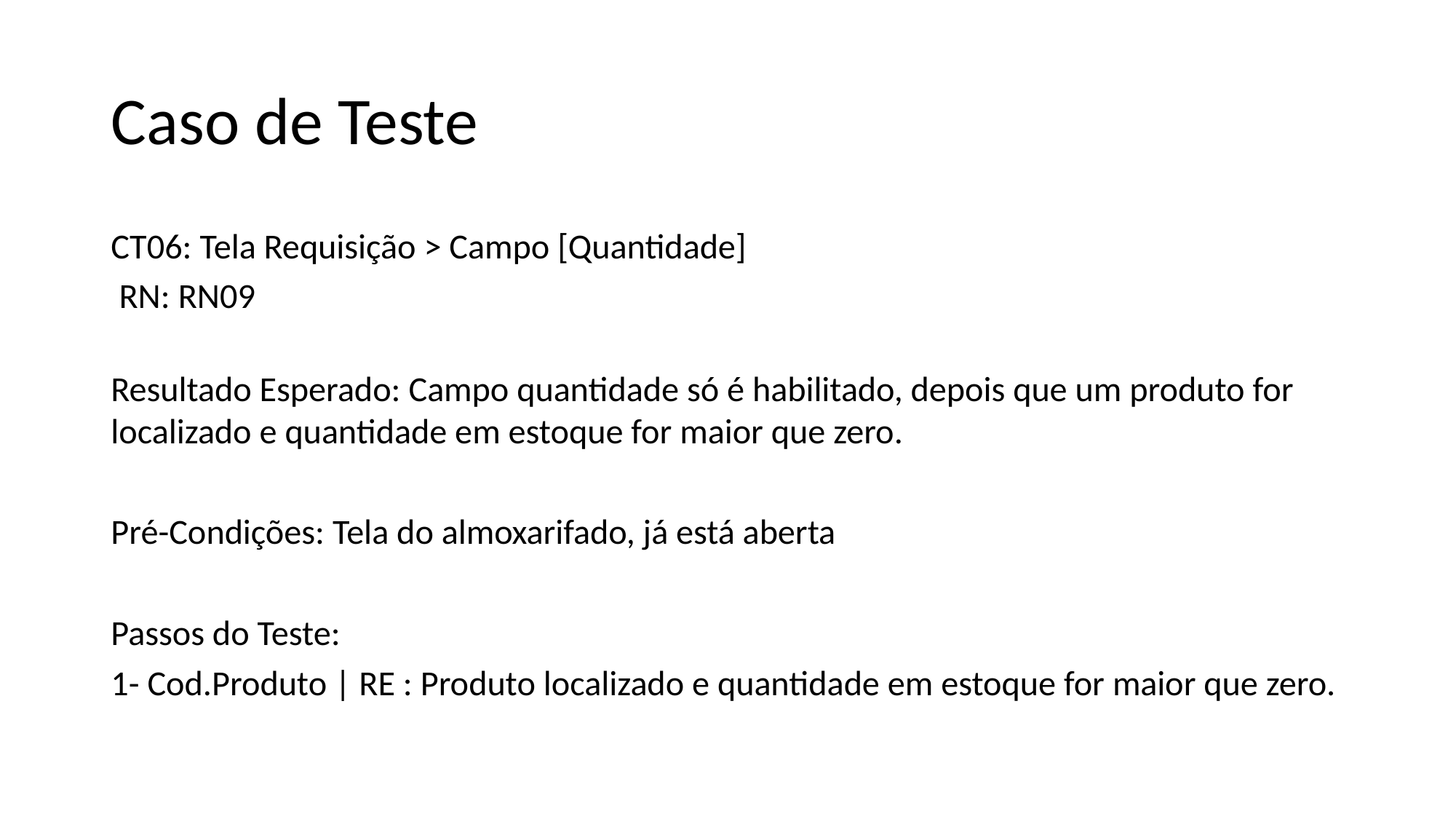

# Caso de Teste
CT06: Tela Requisição > Campo [Quantidade]
 RN: RN09

Resultado Esperado: Campo quantidade só é habilitado, depois que um produto for localizado e quantidade em estoque for maior que zero.

Pré-Condições: Tela do almoxarifado, já está aberta

Passos do Teste:
1- Cod.Produto | RE : Produto localizado e quantidade em estoque for maior que zero.